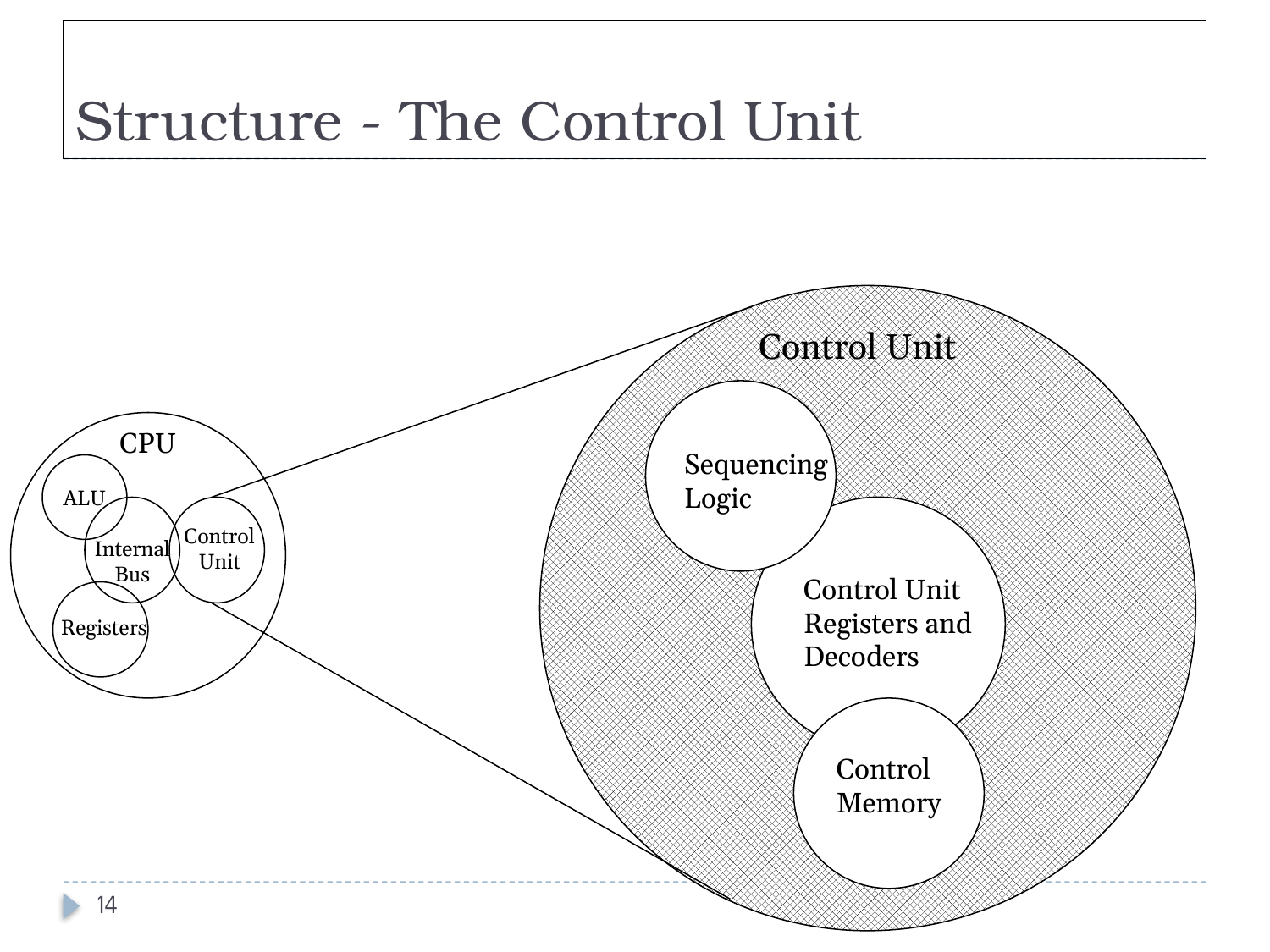

Structure - The Control Unit

Control Unit

CPU
Sequencing
Logic
ALU

Control
Unit
Internal
Bus
Control Unit
Registers and
Decoders

Registers

Control
Memory
14